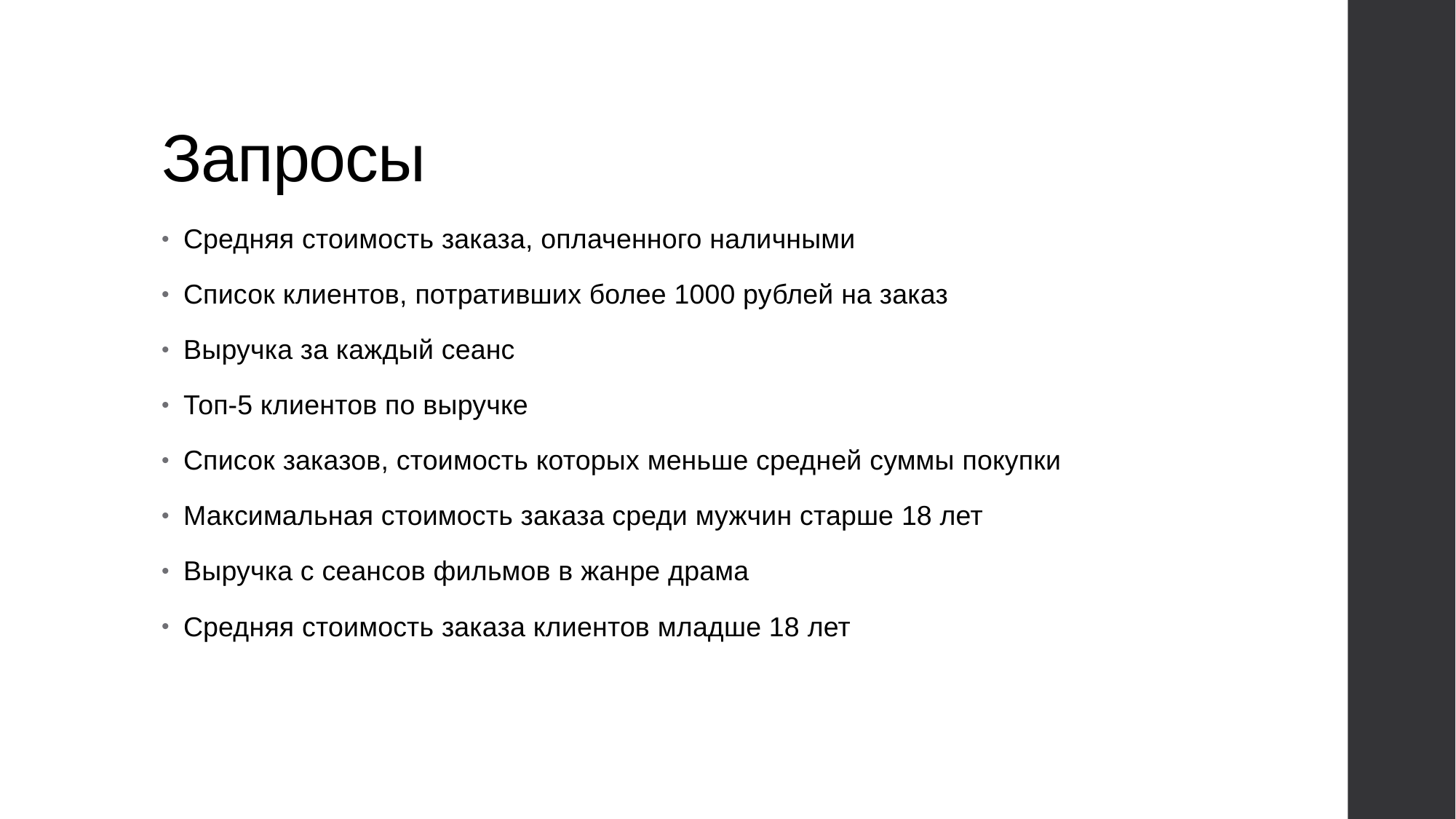

# Запросы
Средняя стоимость заказа, оплаченного наличными
Список клиентов, потративших более 1000 рублей на заказ
Выручка за каждый сеанс
Топ-5 клиентов по выручке
Список заказов, стоимость которых меньше средней суммы покупки
Максимальная стоимость заказа среди мужчин старше 18 лет
Выручка с сеансов фильмов в жанре драма
Средняя стоимость заказа клиентов младше 18 лет